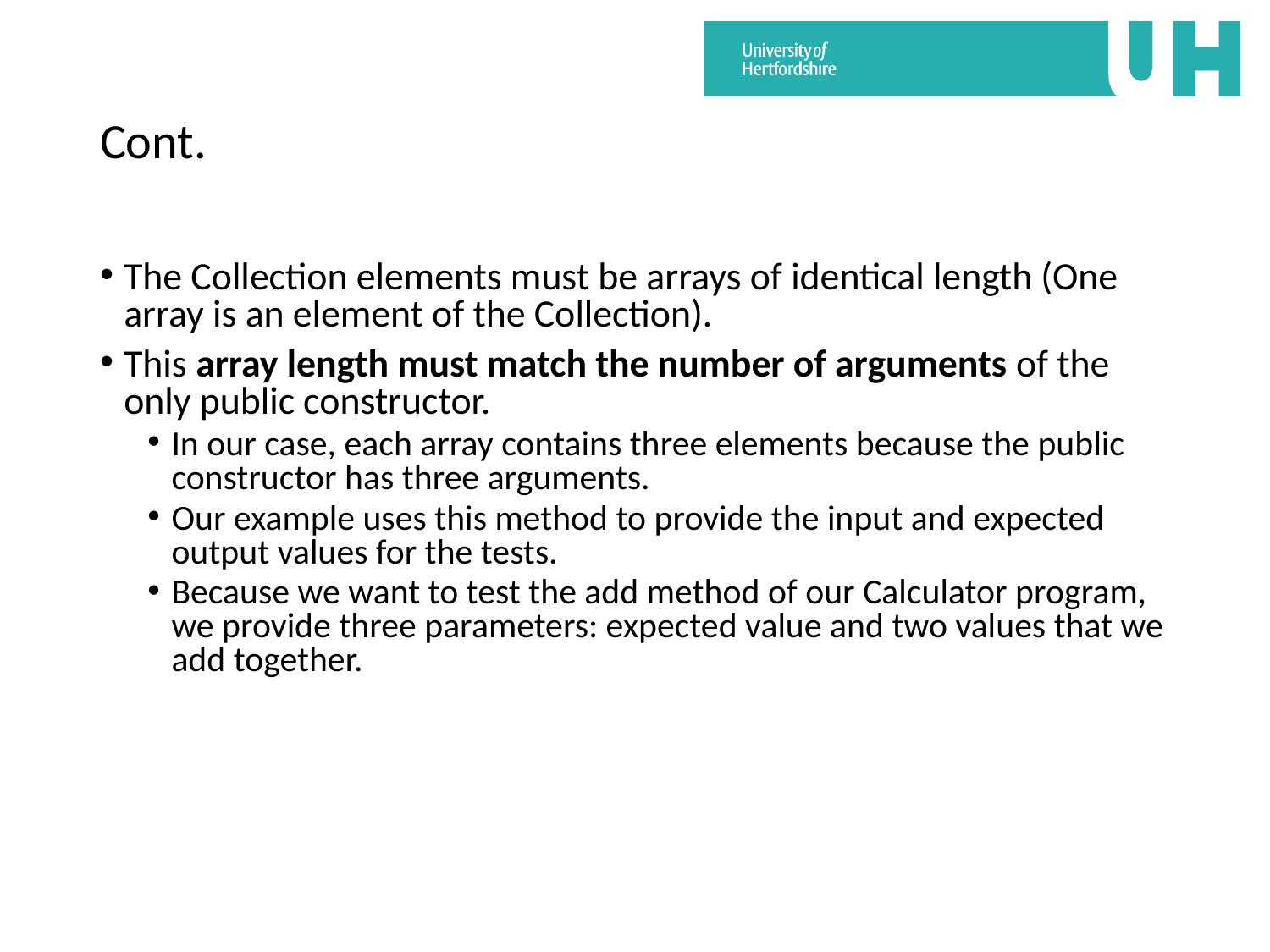

# Cont.
The Collection elements must be arrays of identical length (One array is an element of the Collection).
This array length must match the number of arguments of the only public constructor.
In our case, each array contains three elements because the public constructor has three arguments.
Our example uses this method to provide the input and expected output values for the tests.
Because we want to test the add method of our Calculator program, we provide three parameters: expected value and two values that we add together.